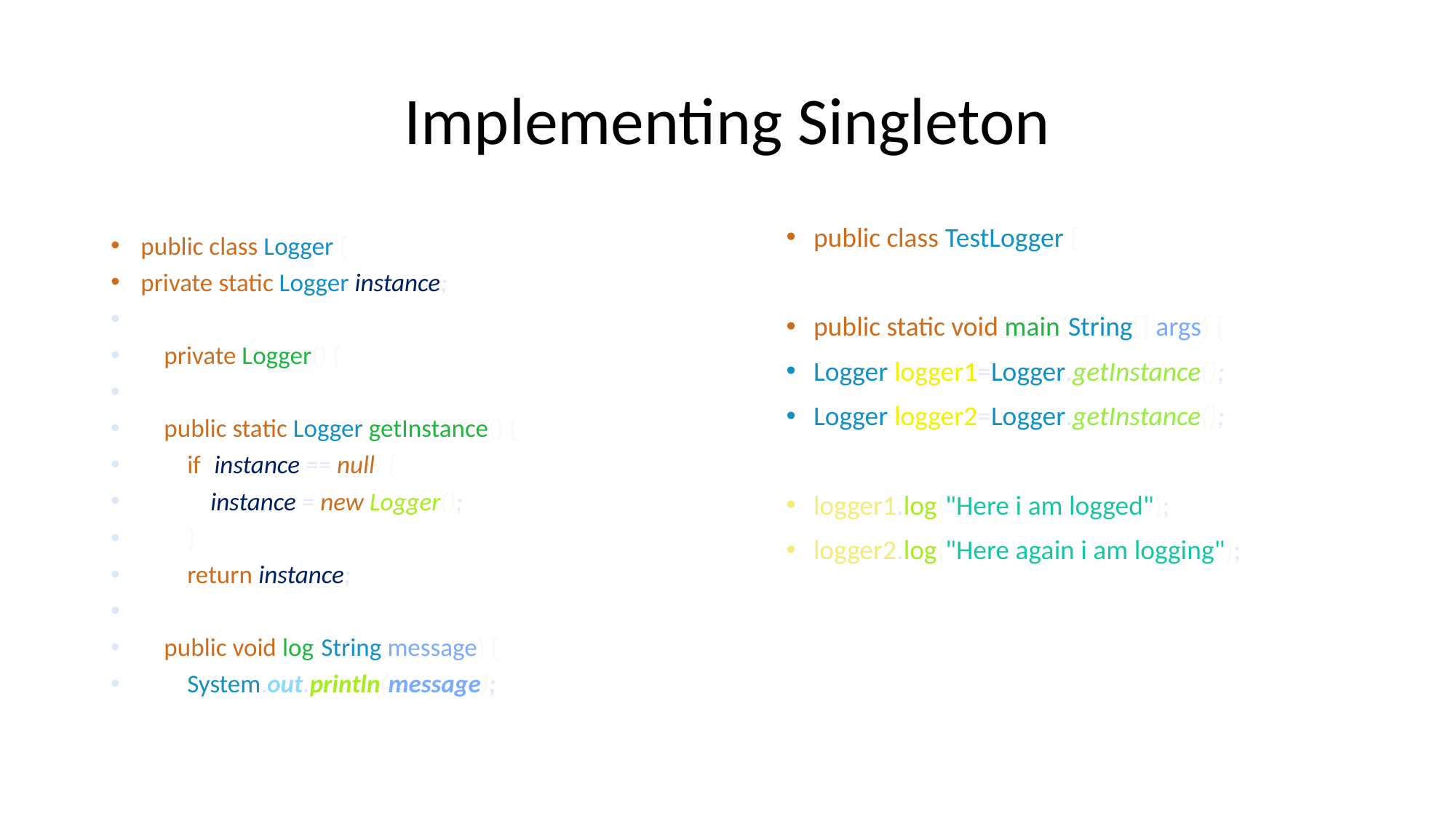

# Implementing Singleton

public class Logger {
private static Logger instance;

    private Logger() {

    public static Logger getInstance() {
        if (instance == null) {
            instance = new Logger();
        }
        return instance;

    public void log(String message) {
        System.out.println(message);

public class TestLogger {

public static void main(String[] args) {
Logger logger1=Logger.getInstance();
Logger logger2=Logger.getInstance();

logger1.log("Here i am logged");
logger2.log("Here again i am logging");